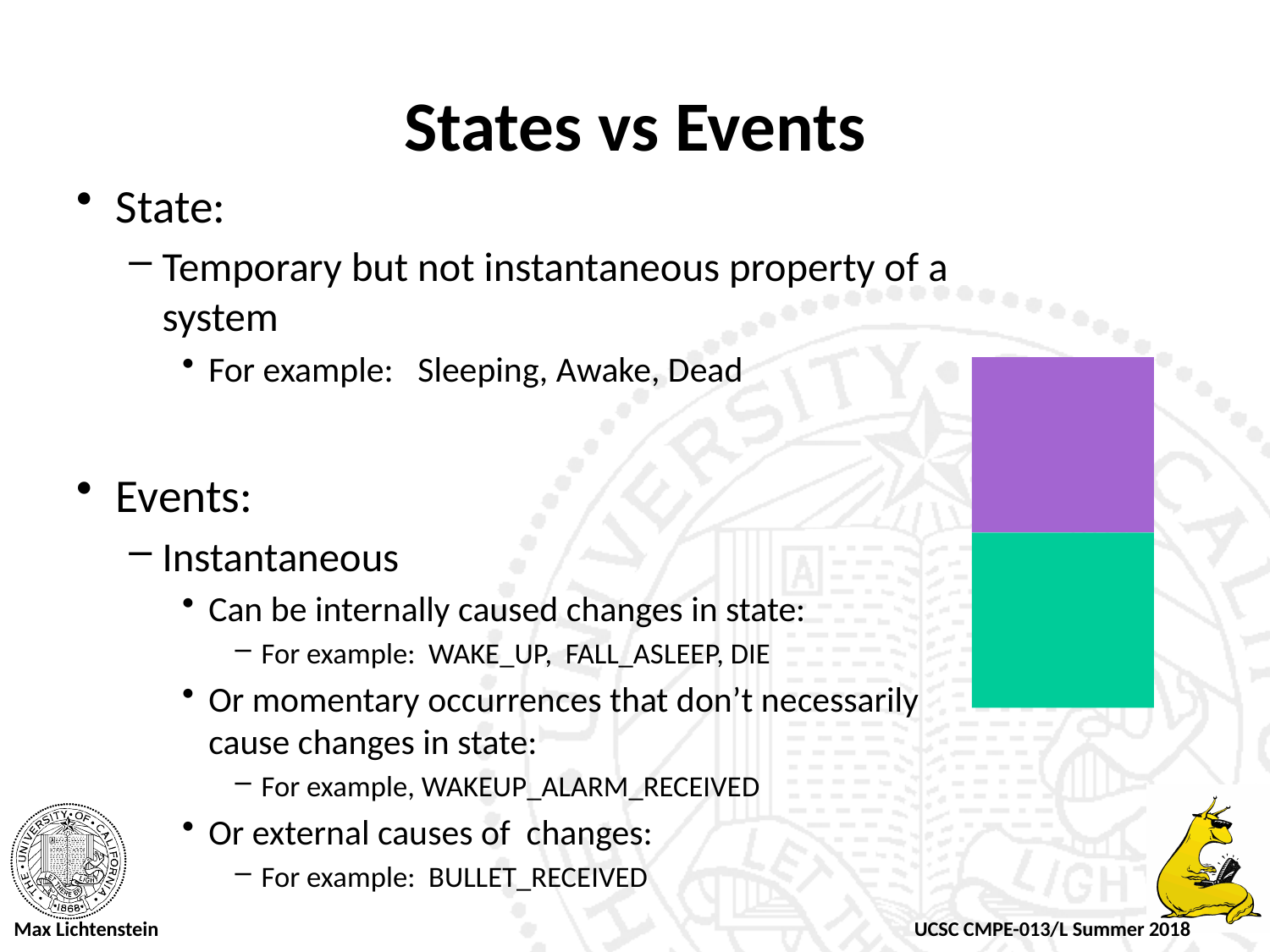

# States vs Events
State:
Temporary but not instantaneous property of a system
For example:   Sleeping, Awake, Dead

Events:
Instantaneous
Can be internally caused changes in state:
For example:  WAKE_UP,  FALL_ASLEEP, DIE
Or momentary occurrences that don’t necessarily cause changes in state:
For example, WAKEUP_ALARM_RECEIVED
Or external causes of  changes:
For example:  BULLET_RECEIVED